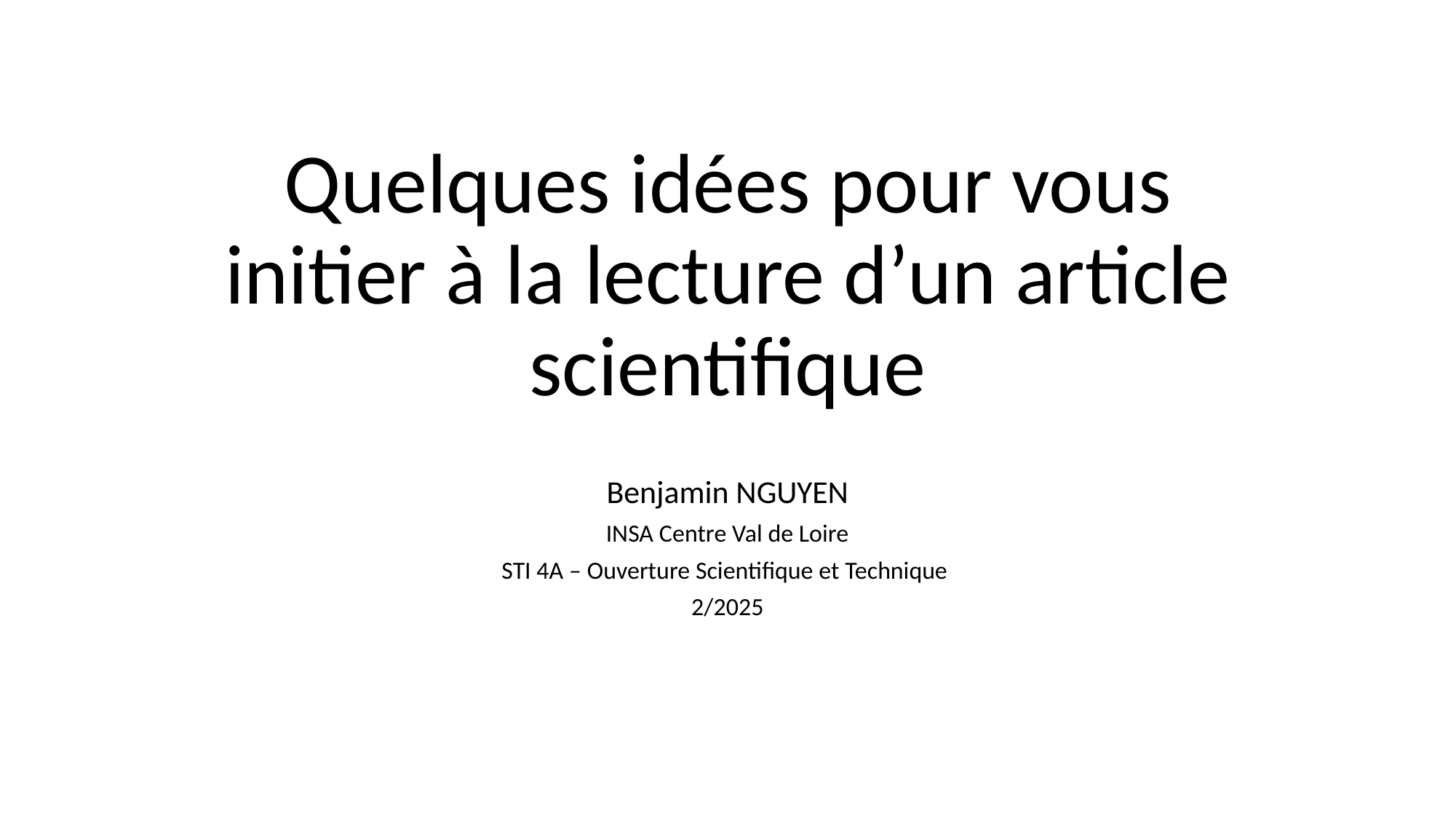

# Quelques idées pour vous initier à la lecture d’un article scientifique

Benjamin NGUYEN
INSA Centre Val de Loire
STI 4A – Ouverture Scientifique et Technique
2/2025